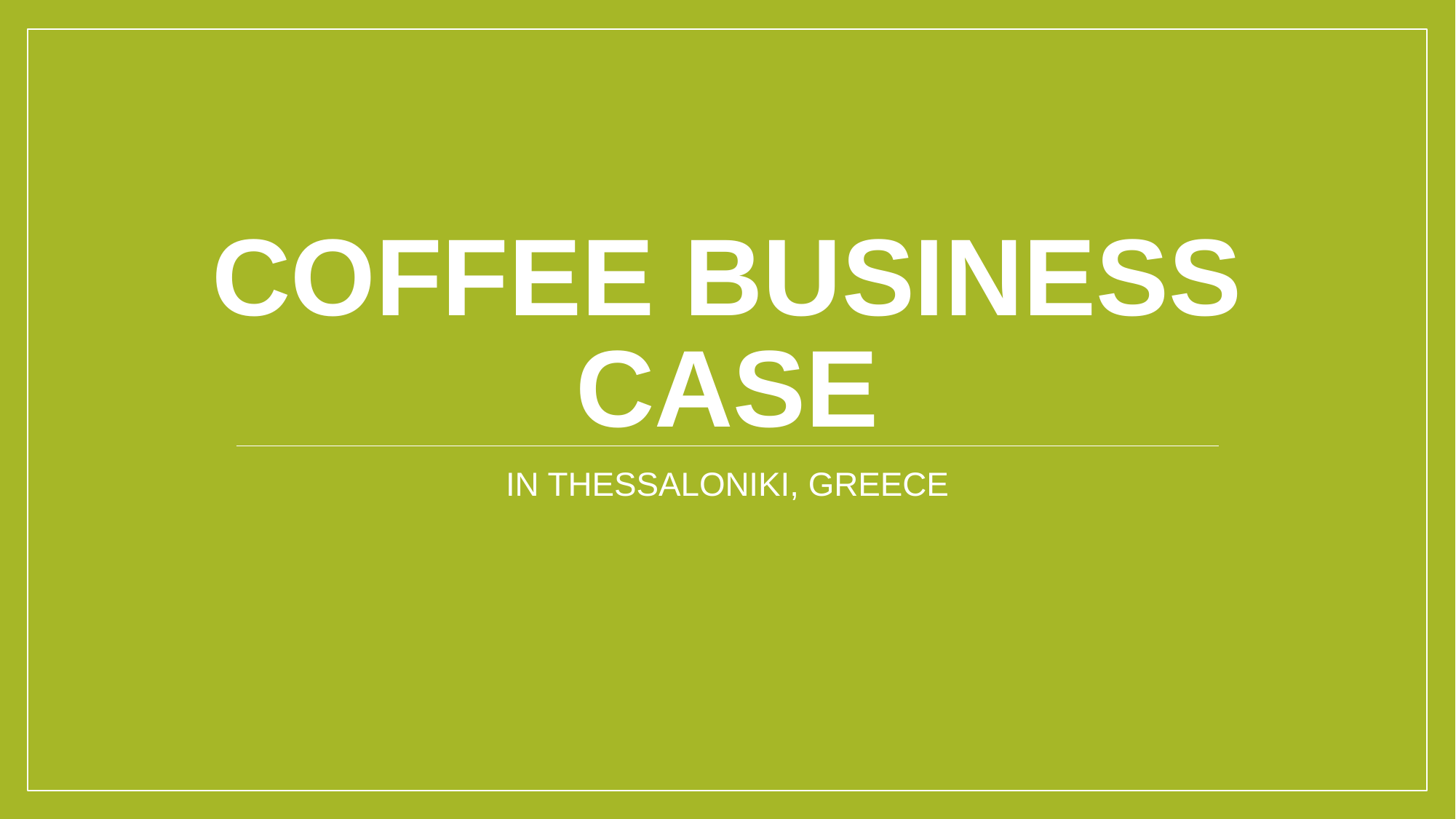

# Coffee business case
IN THESSALONIKI, GREECE